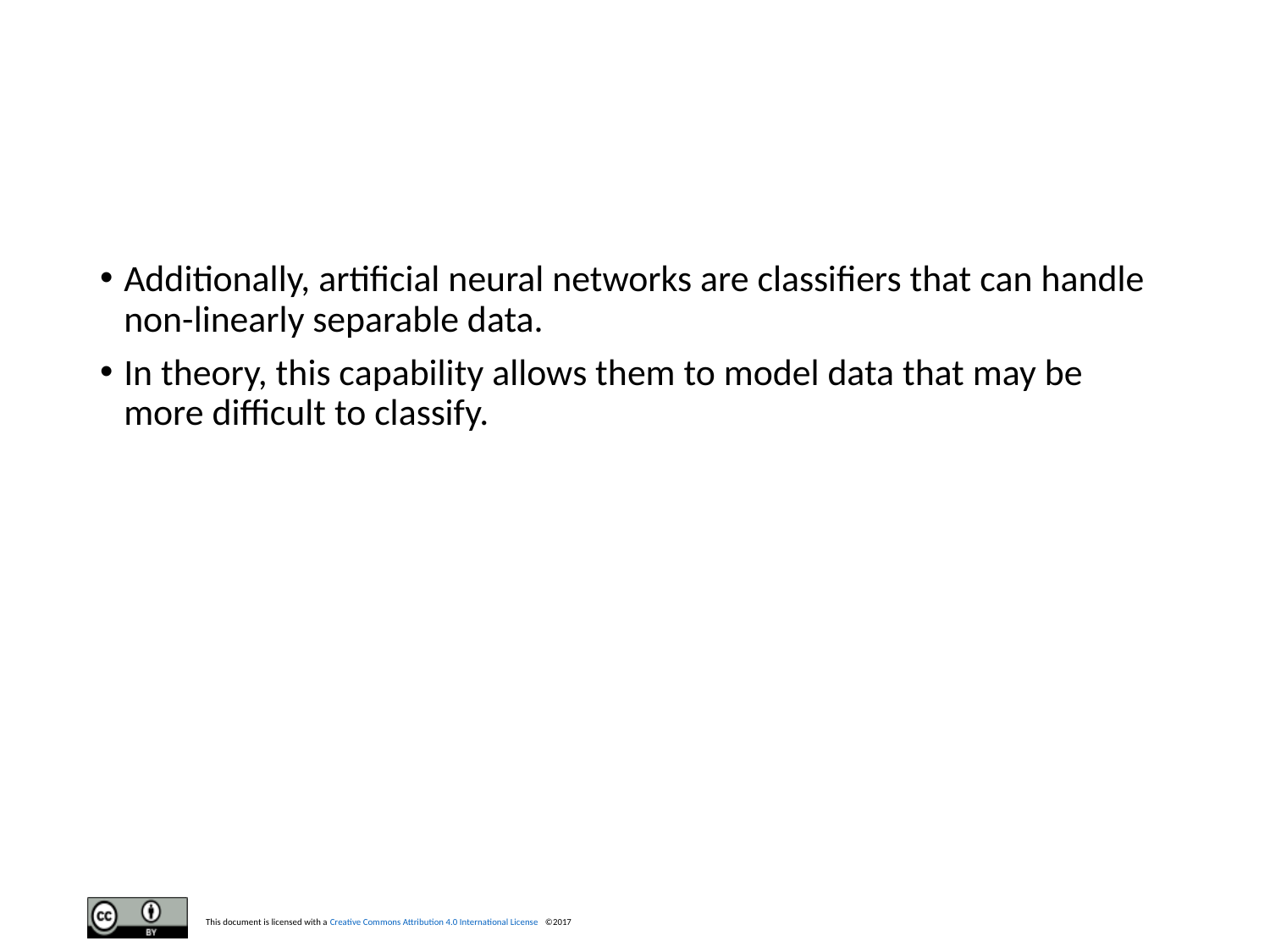

#
Additionally, artificial neural networks are classifiers that can handle non-linearly separable data.
In theory, this capability allows them to model data that may be more difficult to classify.